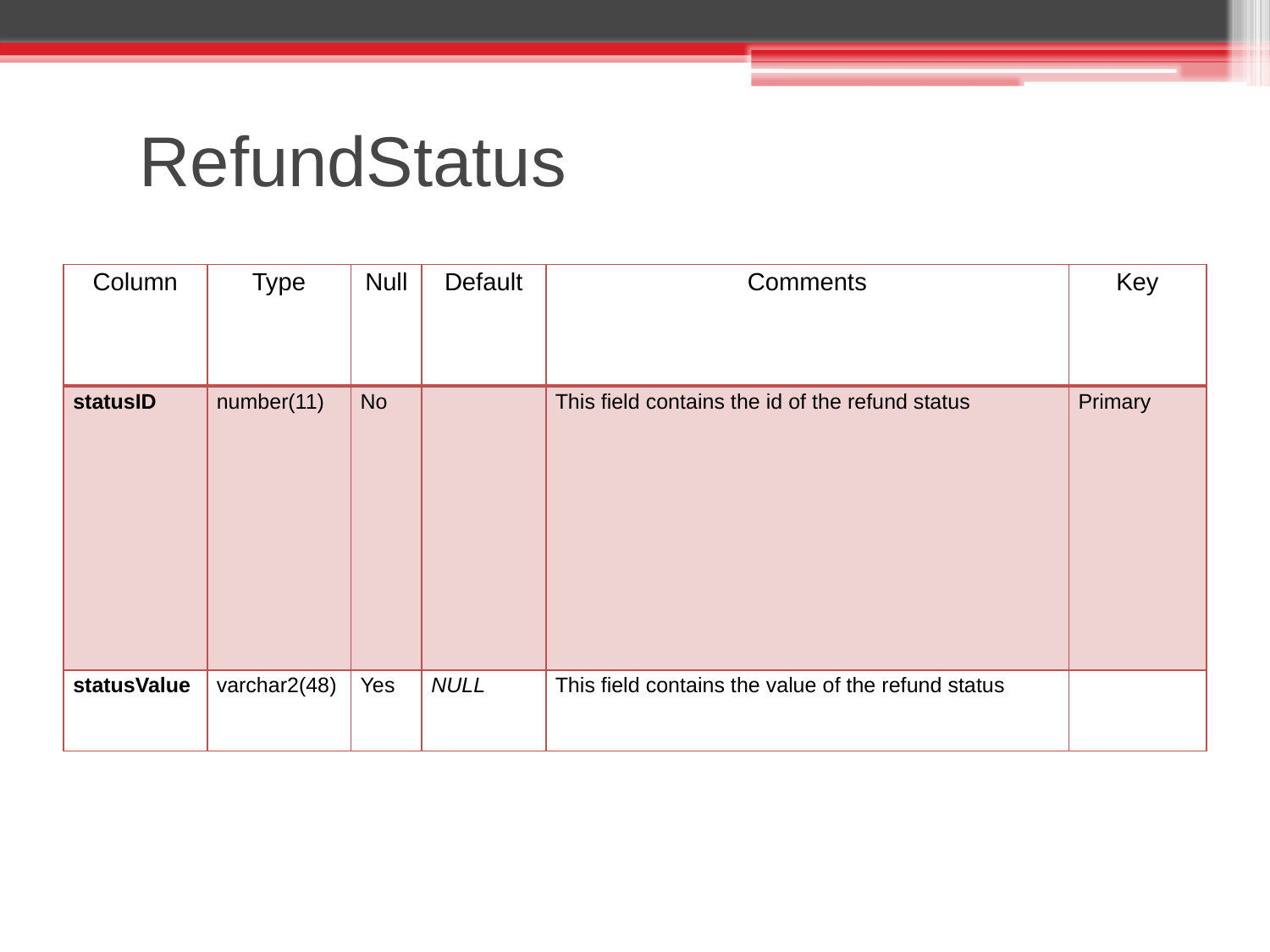

# RefundStatus
| Column | Type | Null | Default | Comments | Key |
| --- | --- | --- | --- | --- | --- |
| statusID | number(11) | No |  | This field contains the id of the refund status | Primary |
| statusValue | varchar2(48) | Yes | NULL | This field contains the value of the refund status |  |